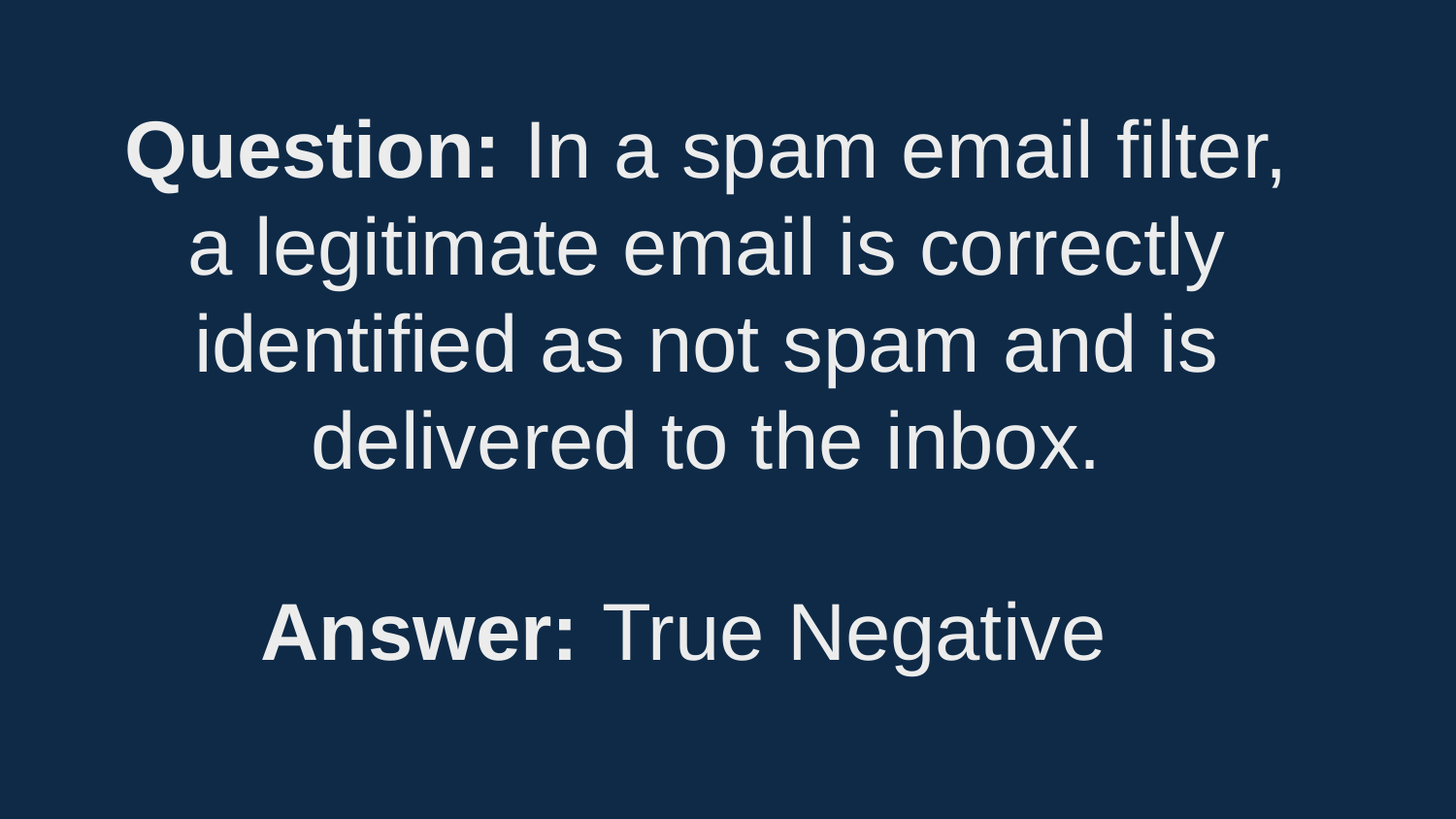

Question: In a spam email filter, a legitimate email is correctly identified as not spam and is delivered to the inbox.
Answer: True Negative